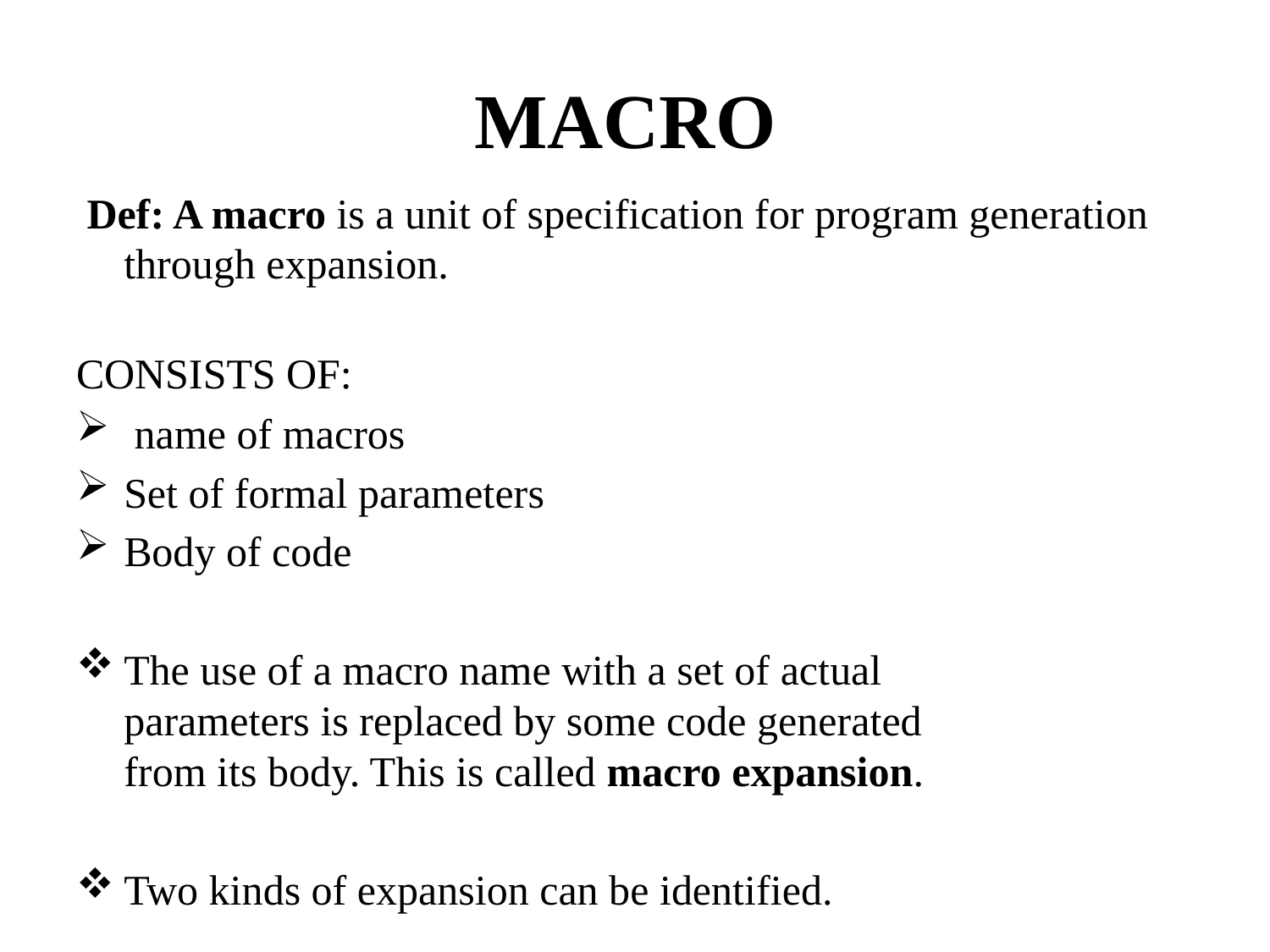

# MACRO
 Def: A macro is a unit of specification for program generation through expansion.
CONSISTS OF:
 name of macros
Set of formal parameters
Body of code

The use of a macro name with a set of actual
parameters is replaced by some code generated
from its body. This is called macro expansion.

Two kinds of expansion can be identified.